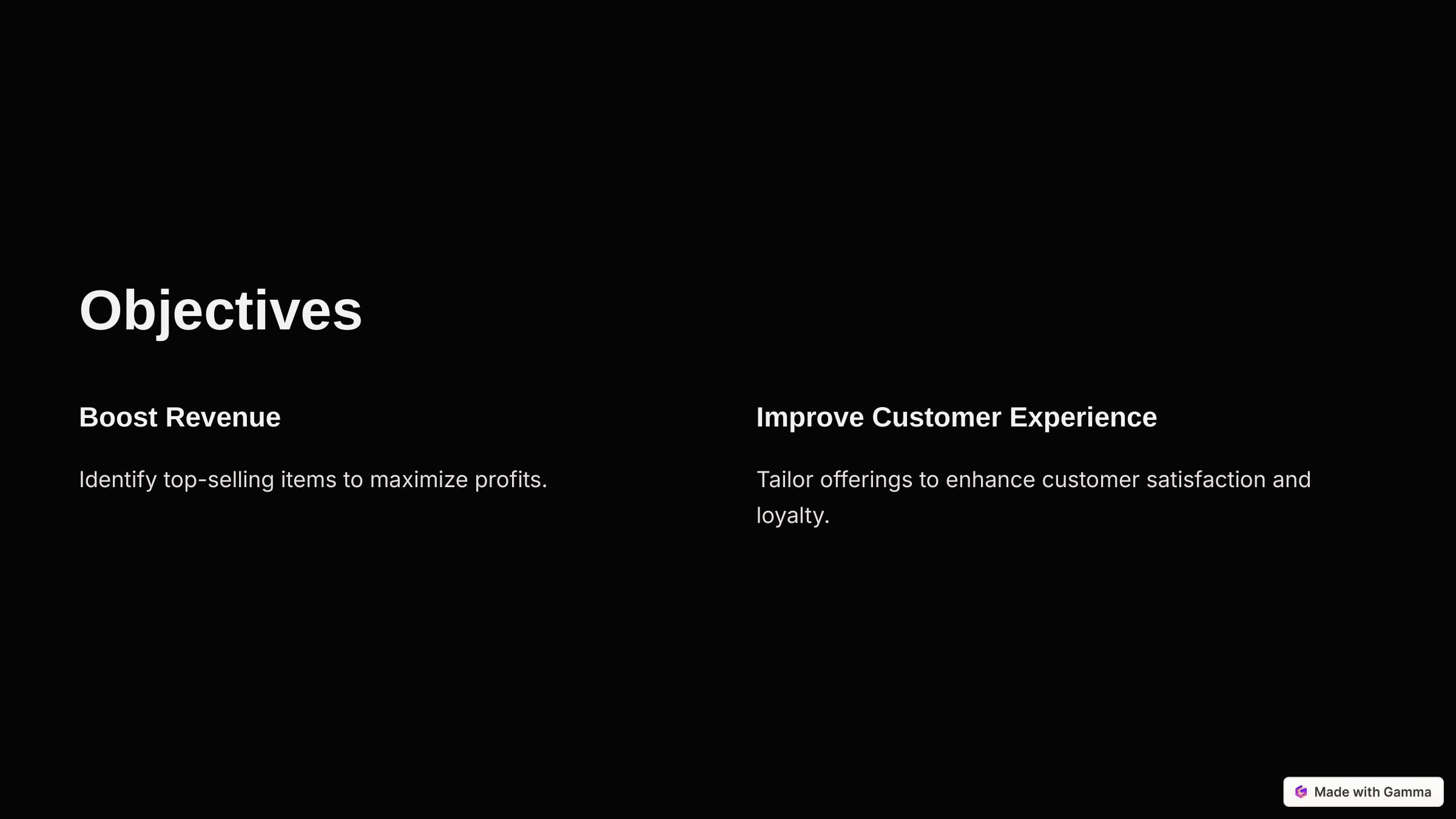

Objectives
Boost Revenue
Improve Customer Experience
Identify top-selling items to maximize profits.
Tailor offerings to enhance customer satisfaction and loyalty.